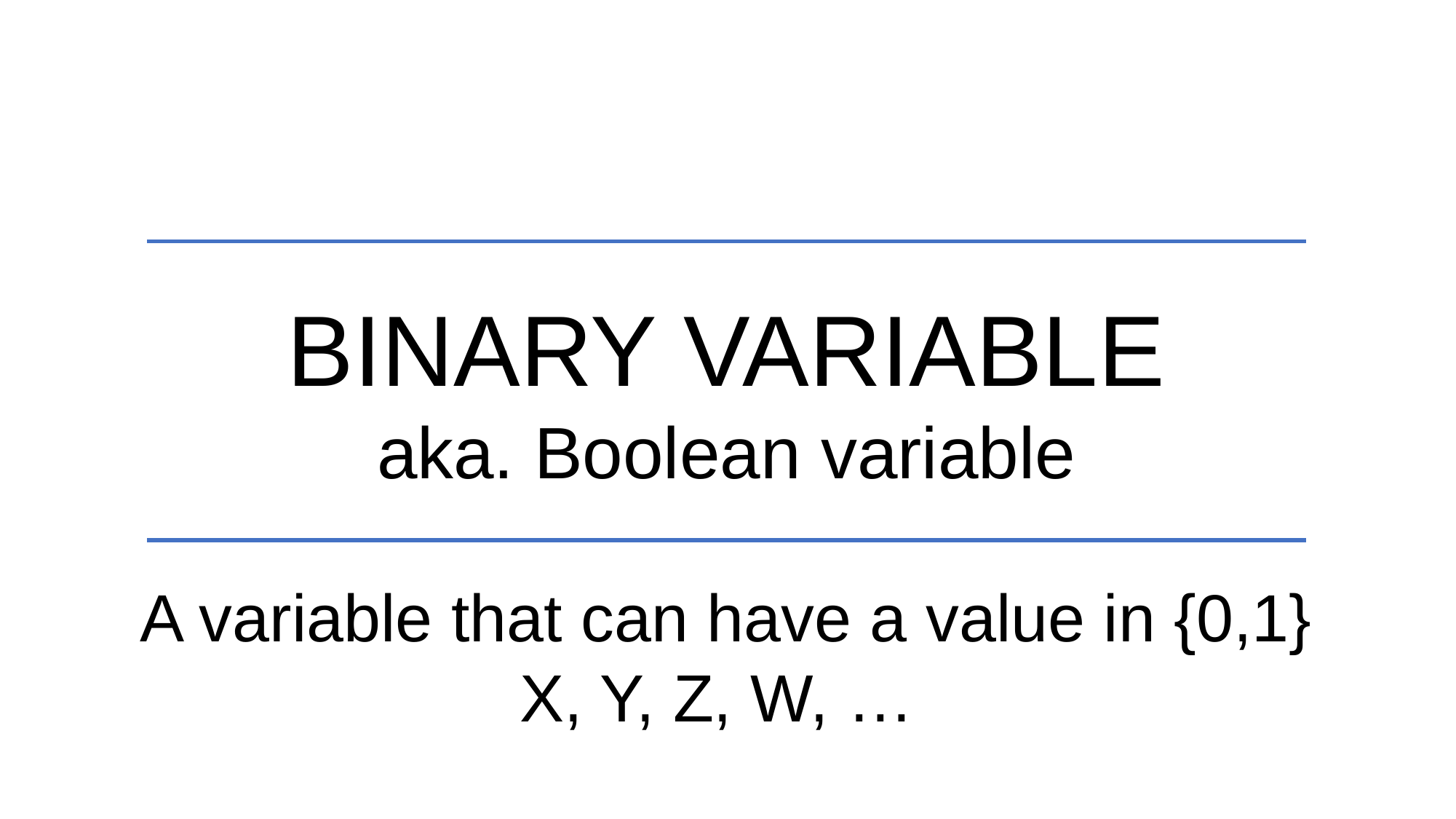

Binary Variable
aka. Boolean variable
A variable that can have a value in {0,1}
X, Y, Z, W, …